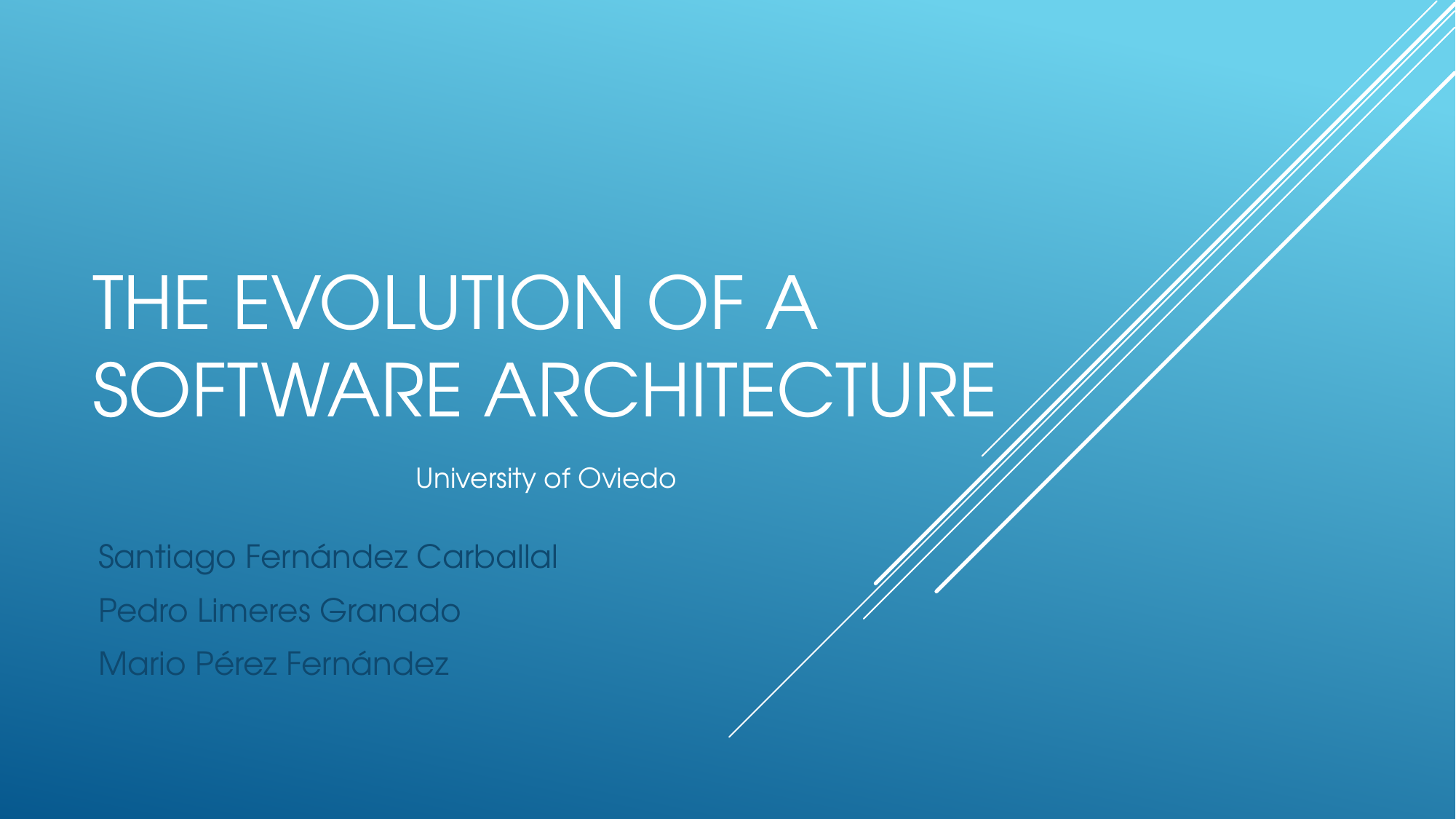

# The evolution of a Software aRchitecture
University of Oviedo
Santiago Fernández Carballal
Pedro Limeres Granado
Mario Pérez Fernández